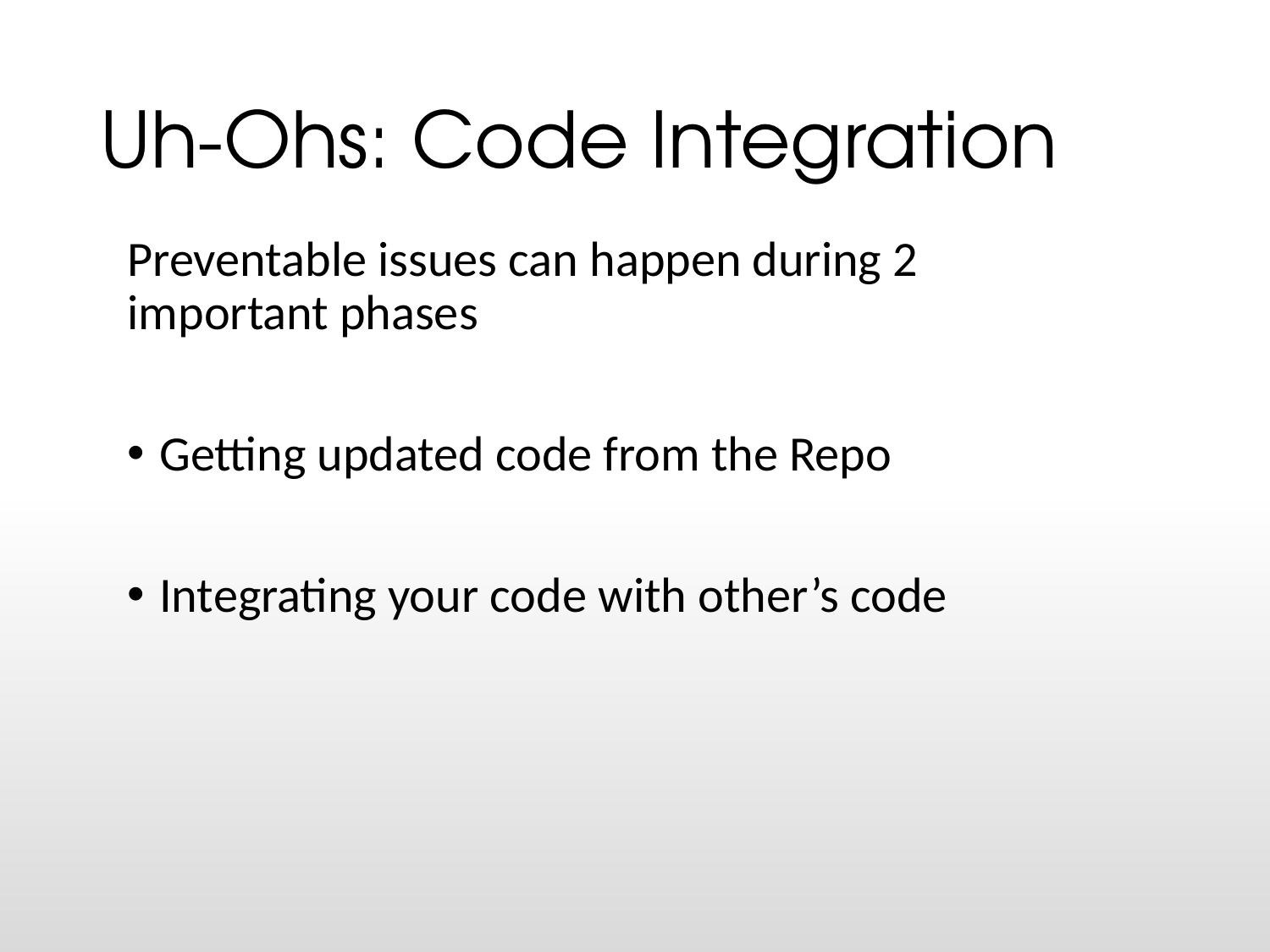

# Uh-Ohs: Code Integration
Preventable issues can happen during 2 important phases

Getting updated code from the Repo

Integrating your code with other’s code